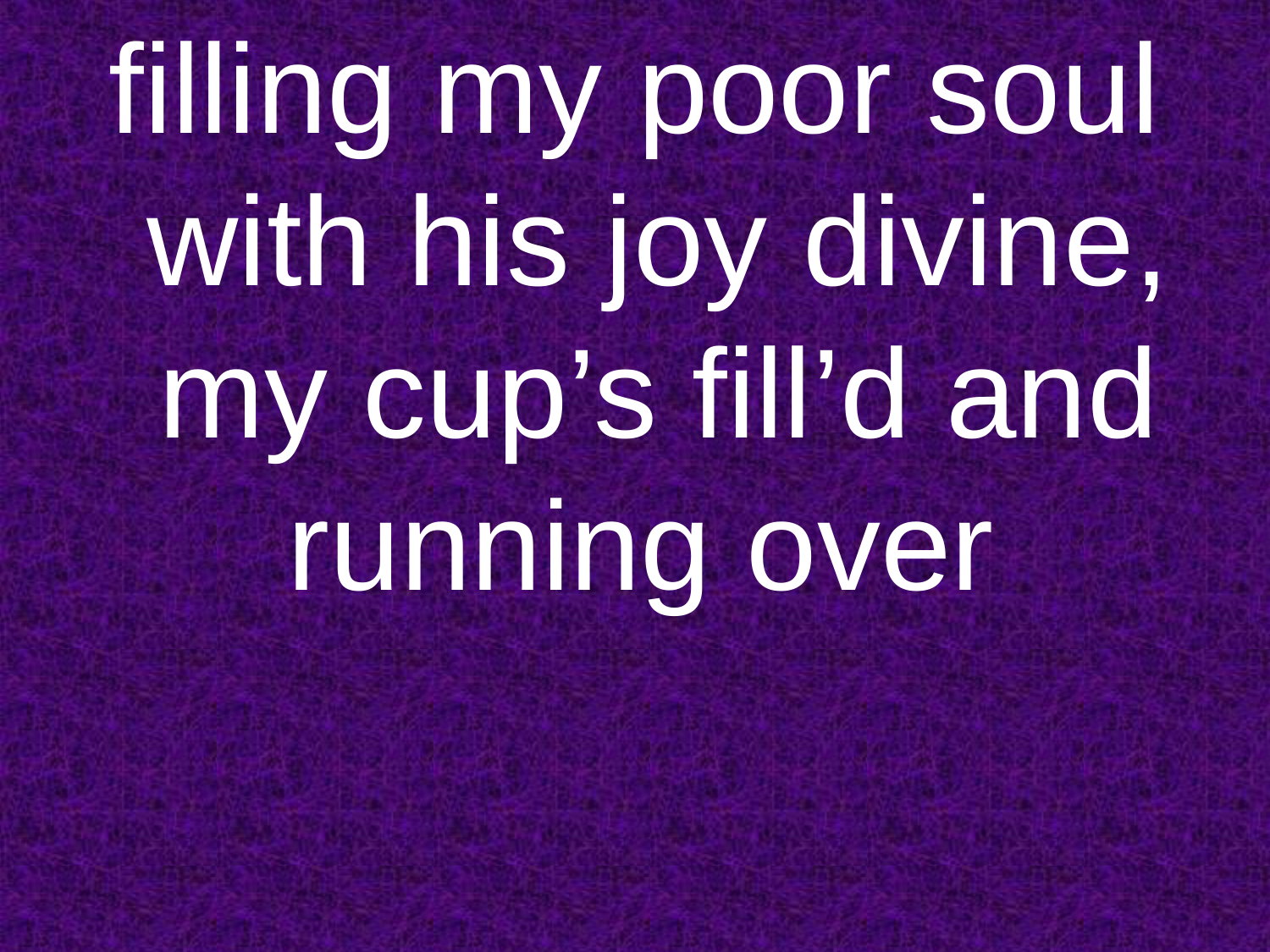

filling my poor soul with his joy divine, my cup’s fill’d and running over